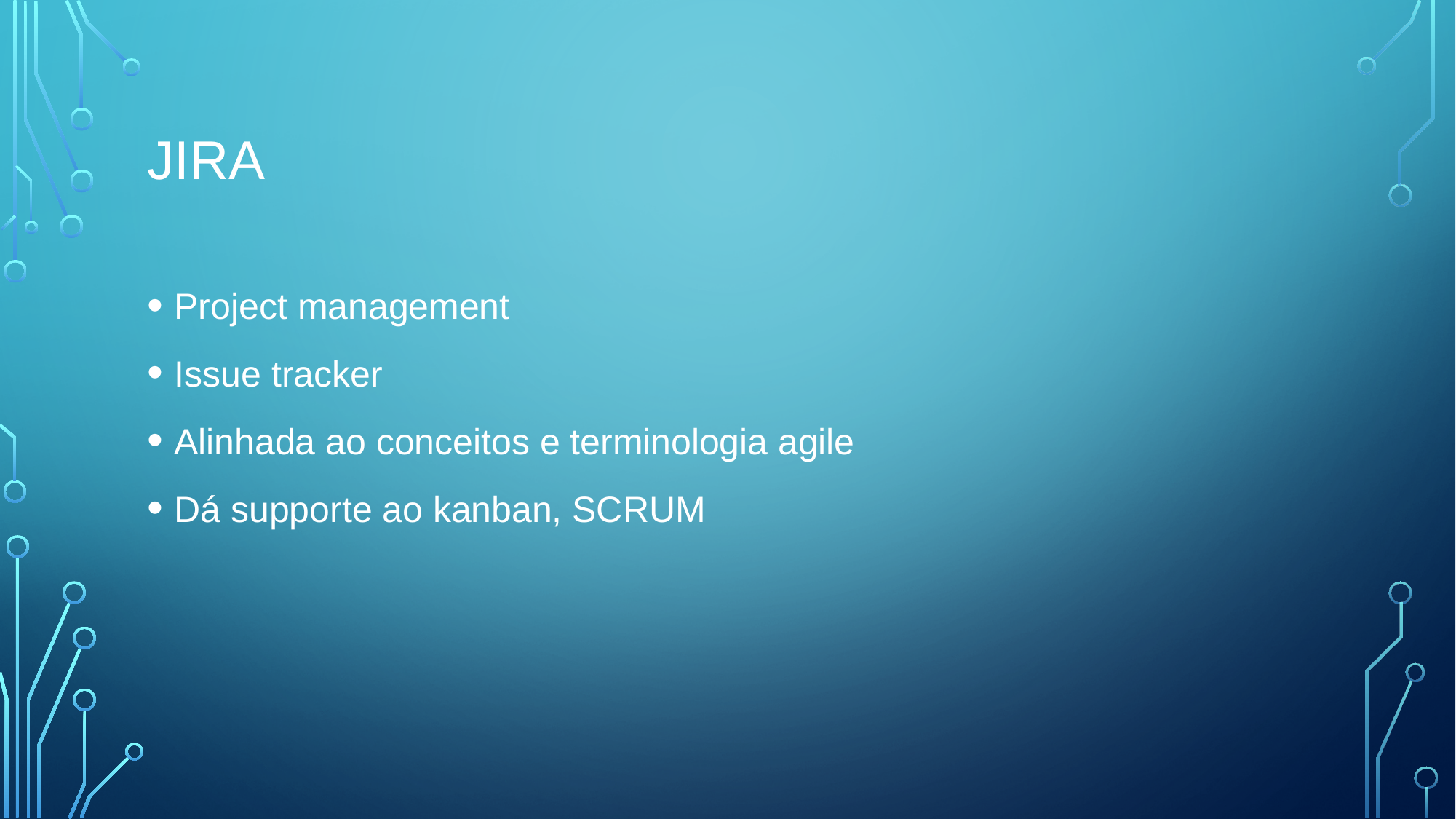

# Jira
Project management
Issue tracker
Alinhada ao conceitos e terminologia agile
Dá supporte ao kanban, SCRUM